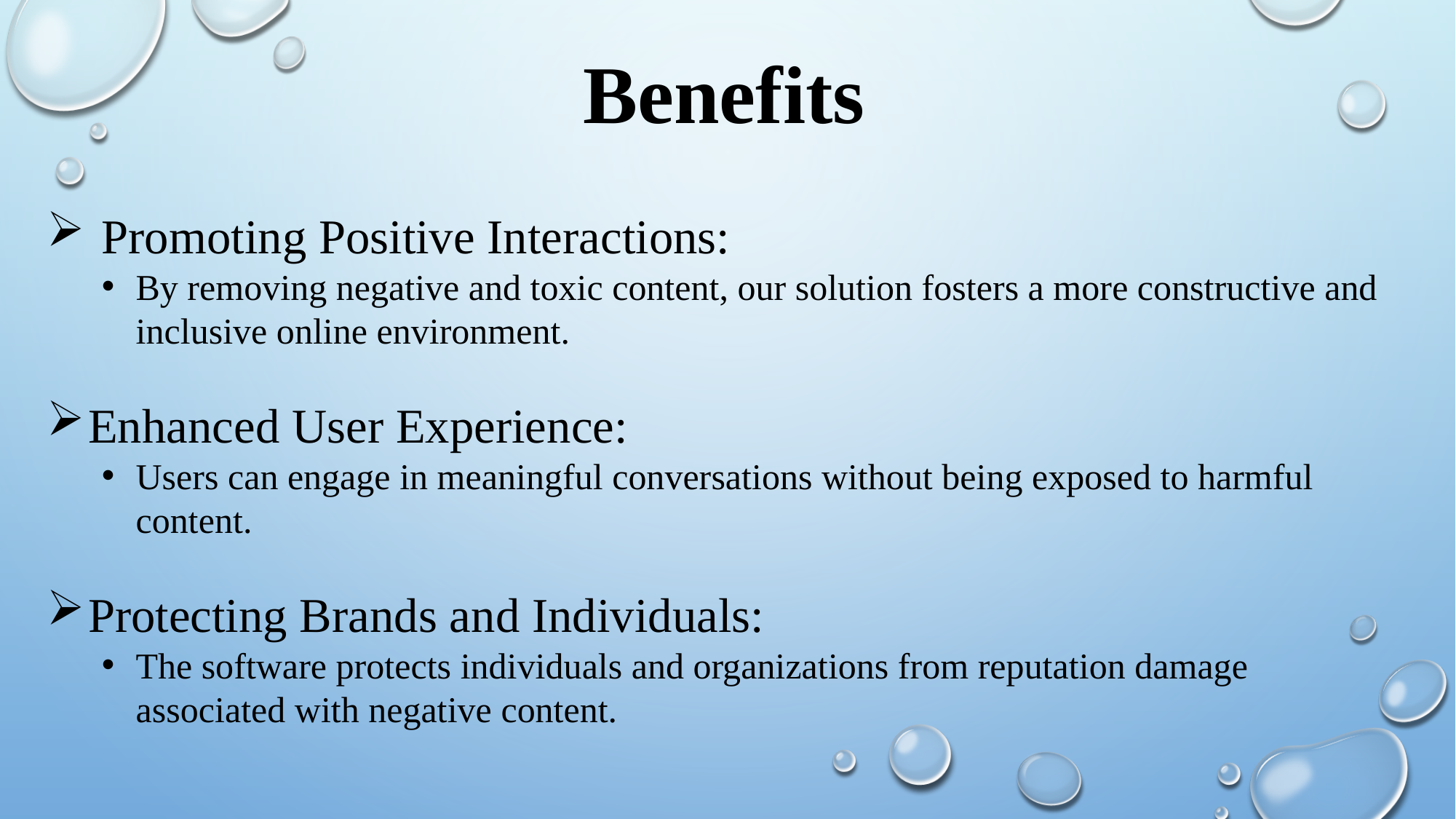

Benefits

Promoting Positive Interactions:
By removing negative and toxic content, our solution fosters a more constructive and inclusive online environment.

Enhanced User Experience:
Users can engage in meaningful conversations without being exposed to harmful content.

Protecting Brands and Individuals:
The software protects individuals and organizations from reputation damage associated with negative content.